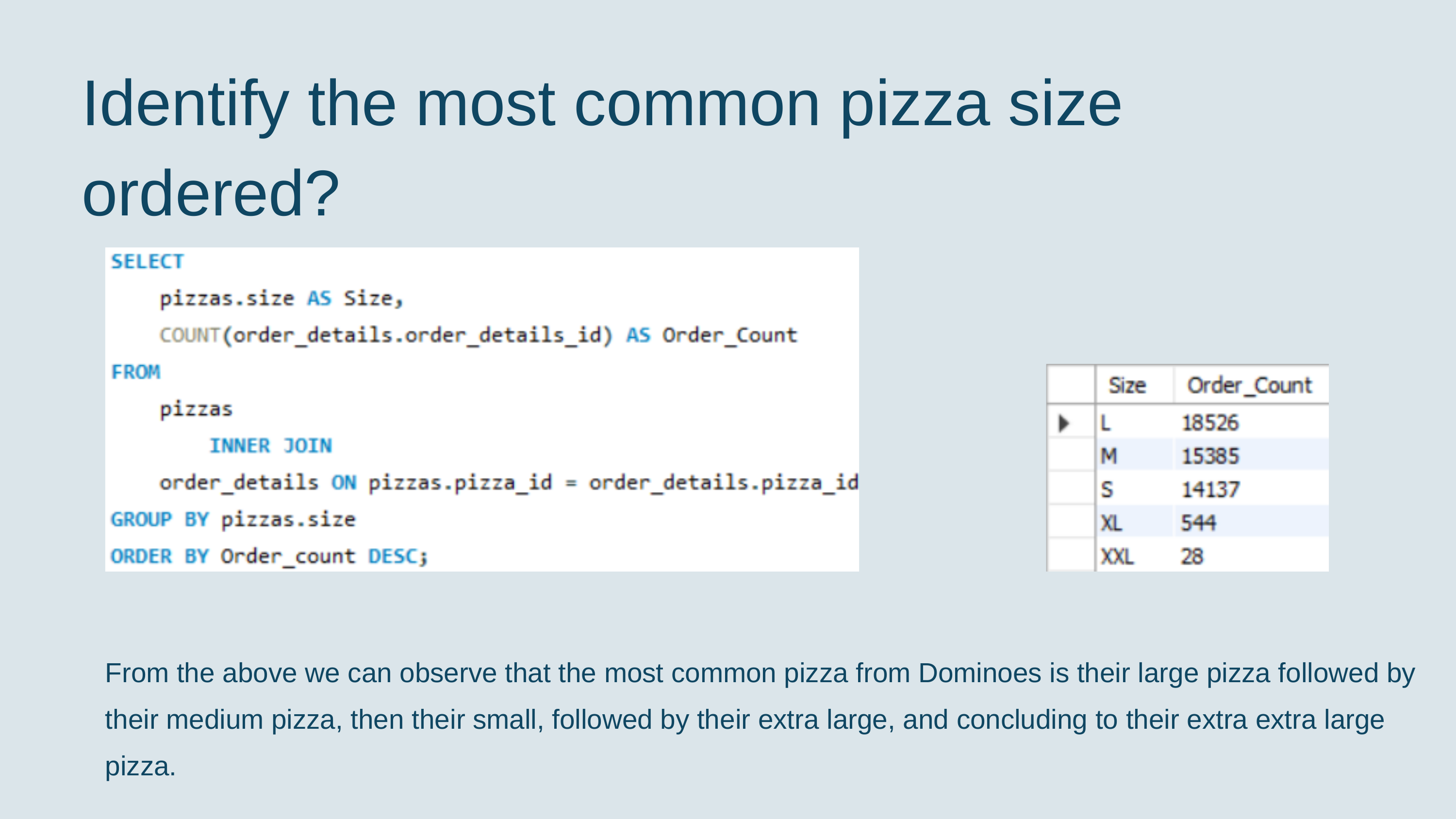

Identify the most common pizza size ordered?

From the above we can observe that the most common pizza from Dominoes is their large pizza followed by their medium pizza, then their small, followed by their extra large, and concluding to their extra extra large pizza.